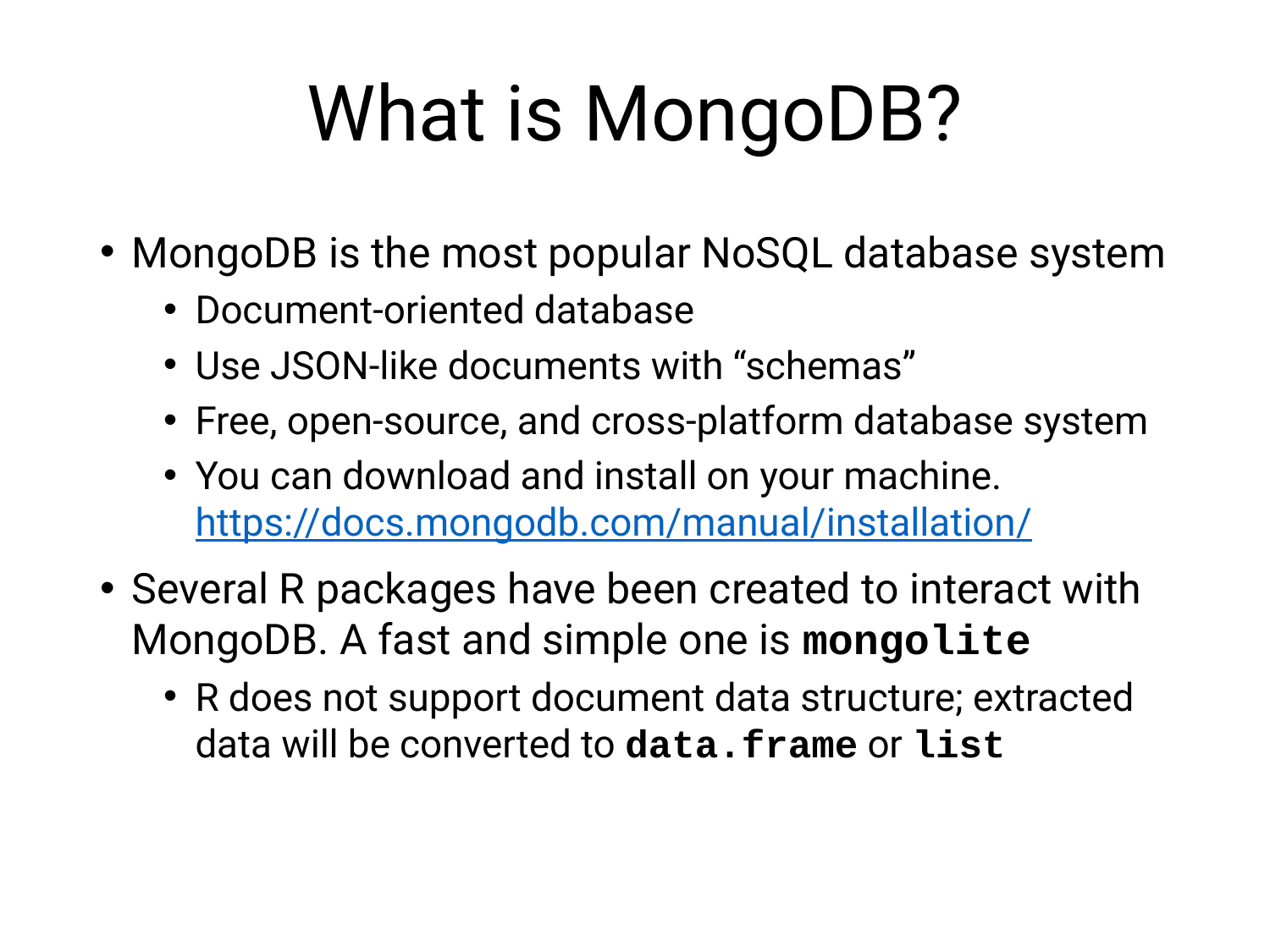

# What is MongoDB?
MongoDB is the most popular NoSQL database system
Document-oriented database
Use JSON-like documents with “schemas”
Free, open-source, and cross-platform database system
You can download and install on your machine. 
https://docs.mongodb.com/manual/installation/
Several R packages have been created to interact with MongoDB. A fast and simple one is mongolite
R does not support document data structure; extracted data will be converted to data.frame or list